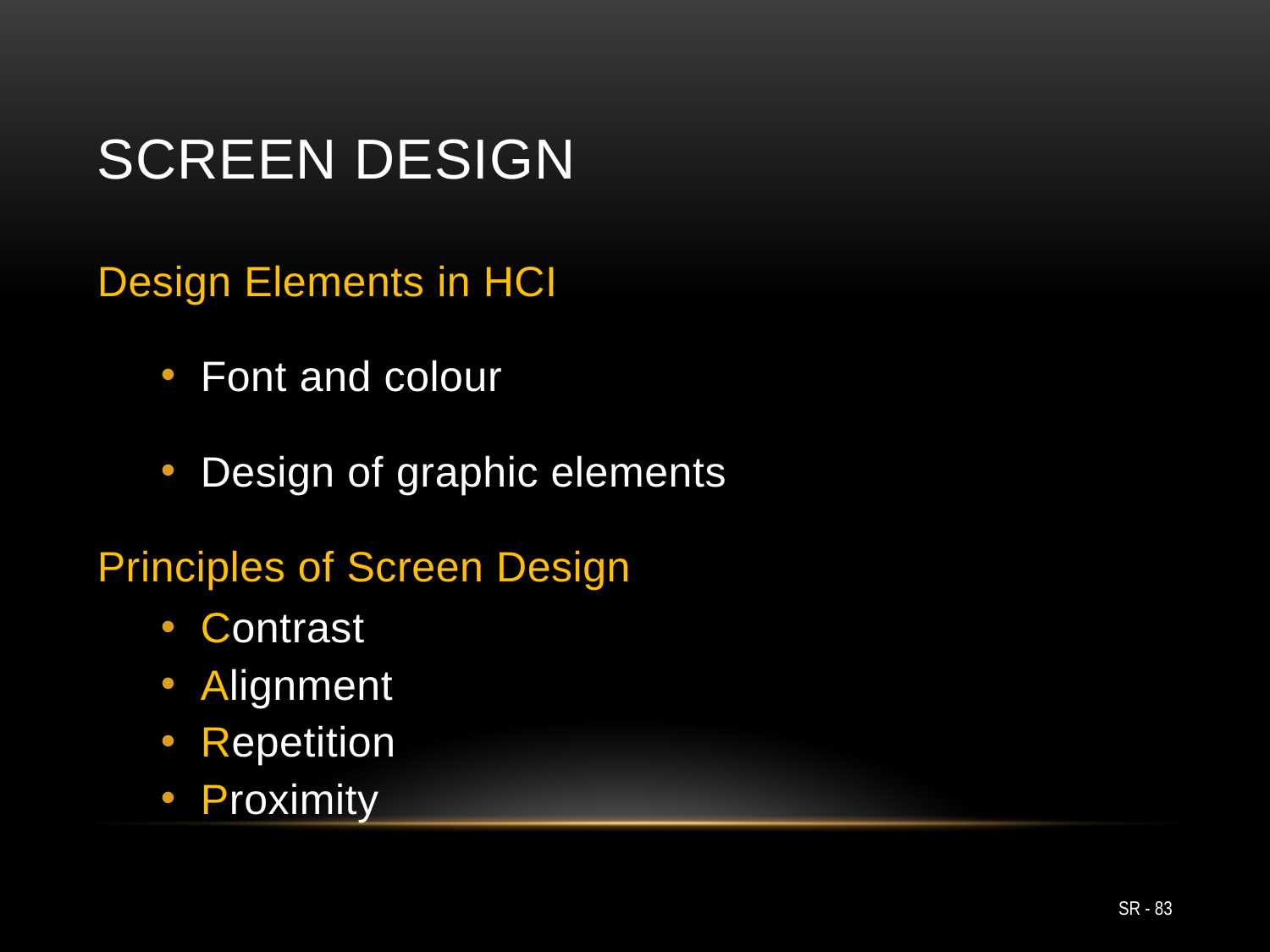

# Screen Design
Design Elements in HCI
Font and colour
Design of graphic elements
Principles of Screen Design
Contrast

Alignment

Repetition

Proximity

SR - 83